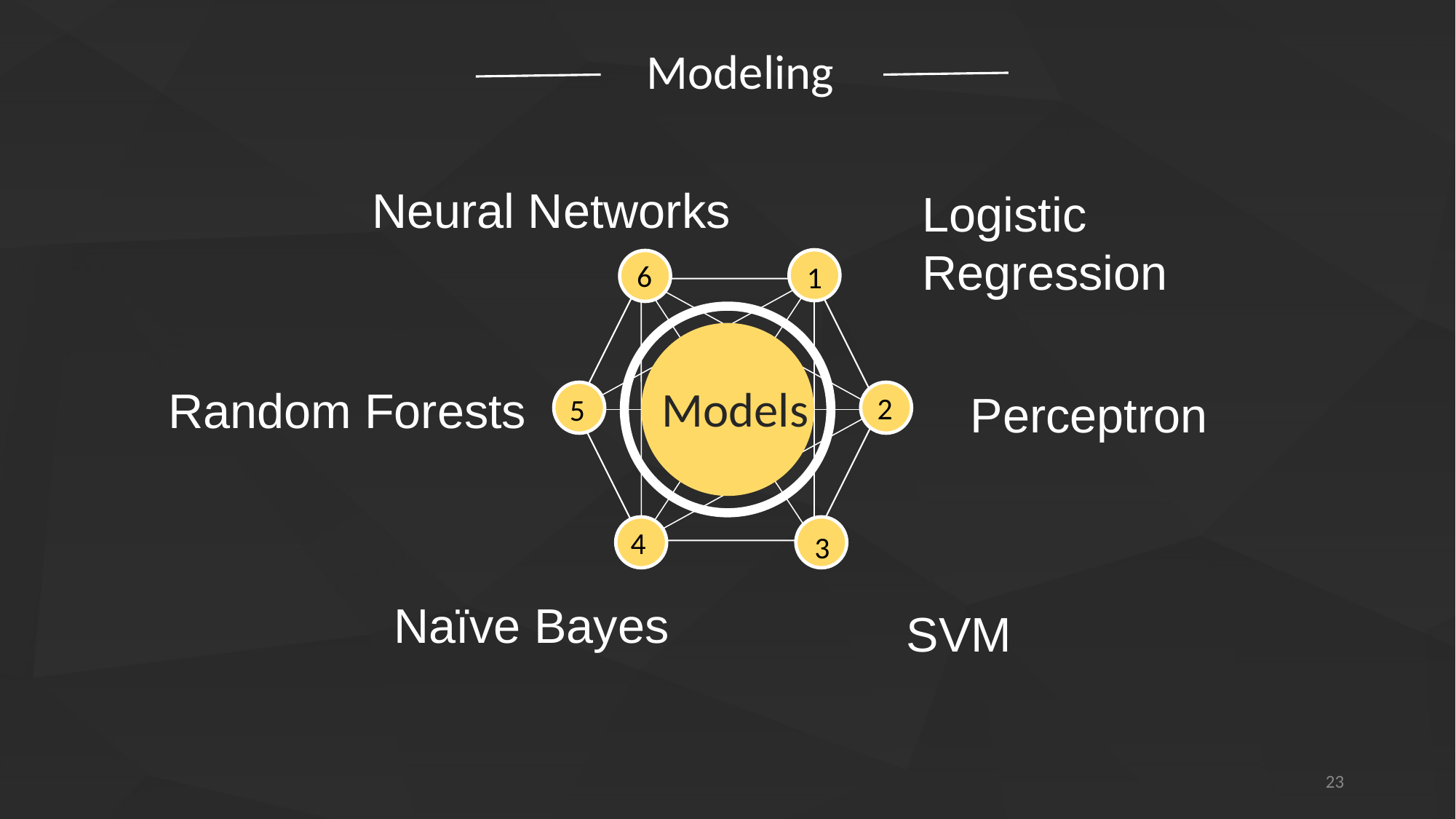

Modeling
Neural Networks
Logistic Regression

6
1

Models
Random Forests
Perceptron

2
5

4
3
Naïve Bayes
SVM
23